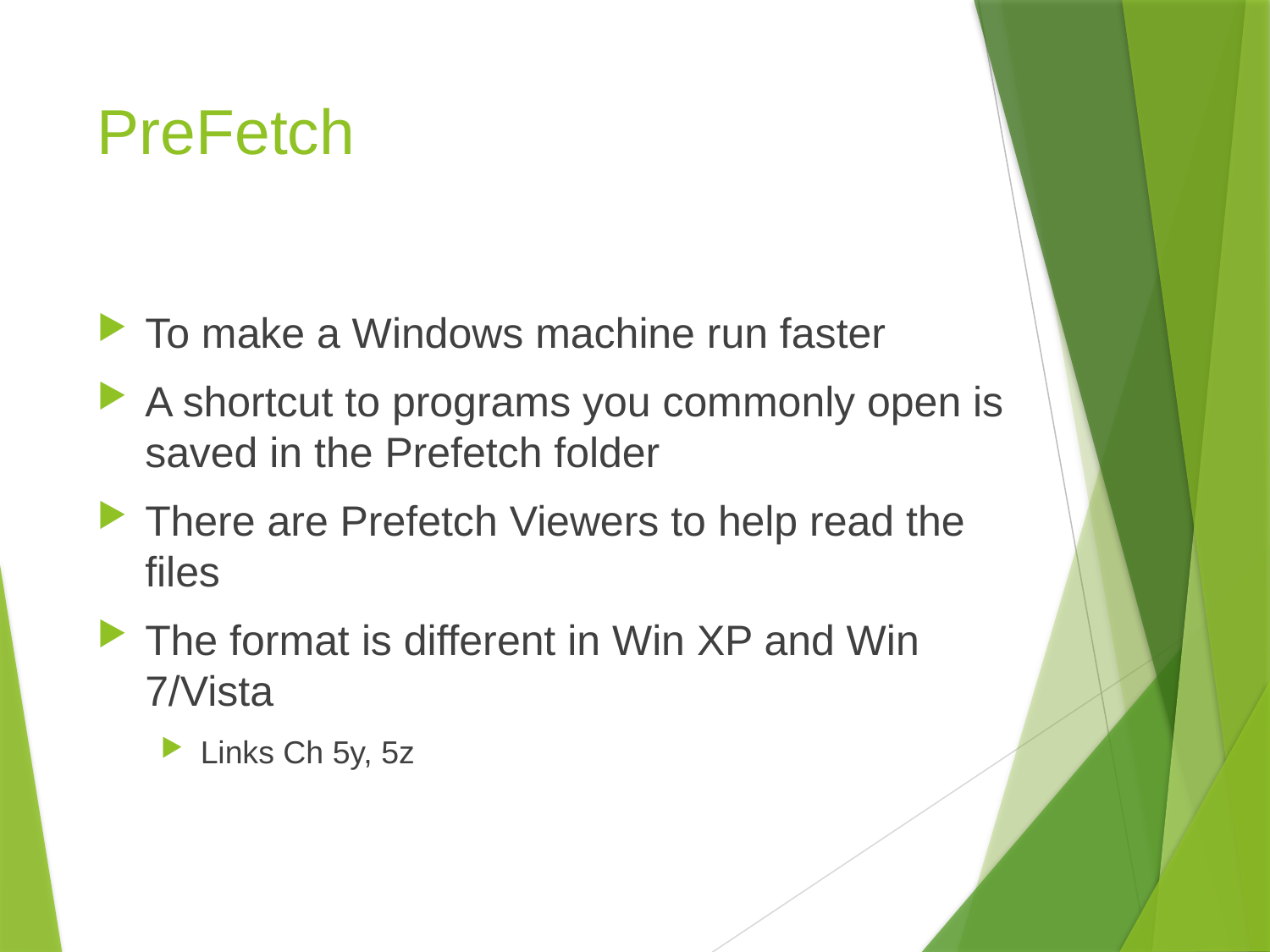

# PreFetch
To make a Windows machine run faster
A shortcut to programs you commonly open is saved in the Prefetch folder
There are Prefetch Viewers to help read the files
The format is different in Win XP and Win 7/Vista
Links Ch 5y, 5z